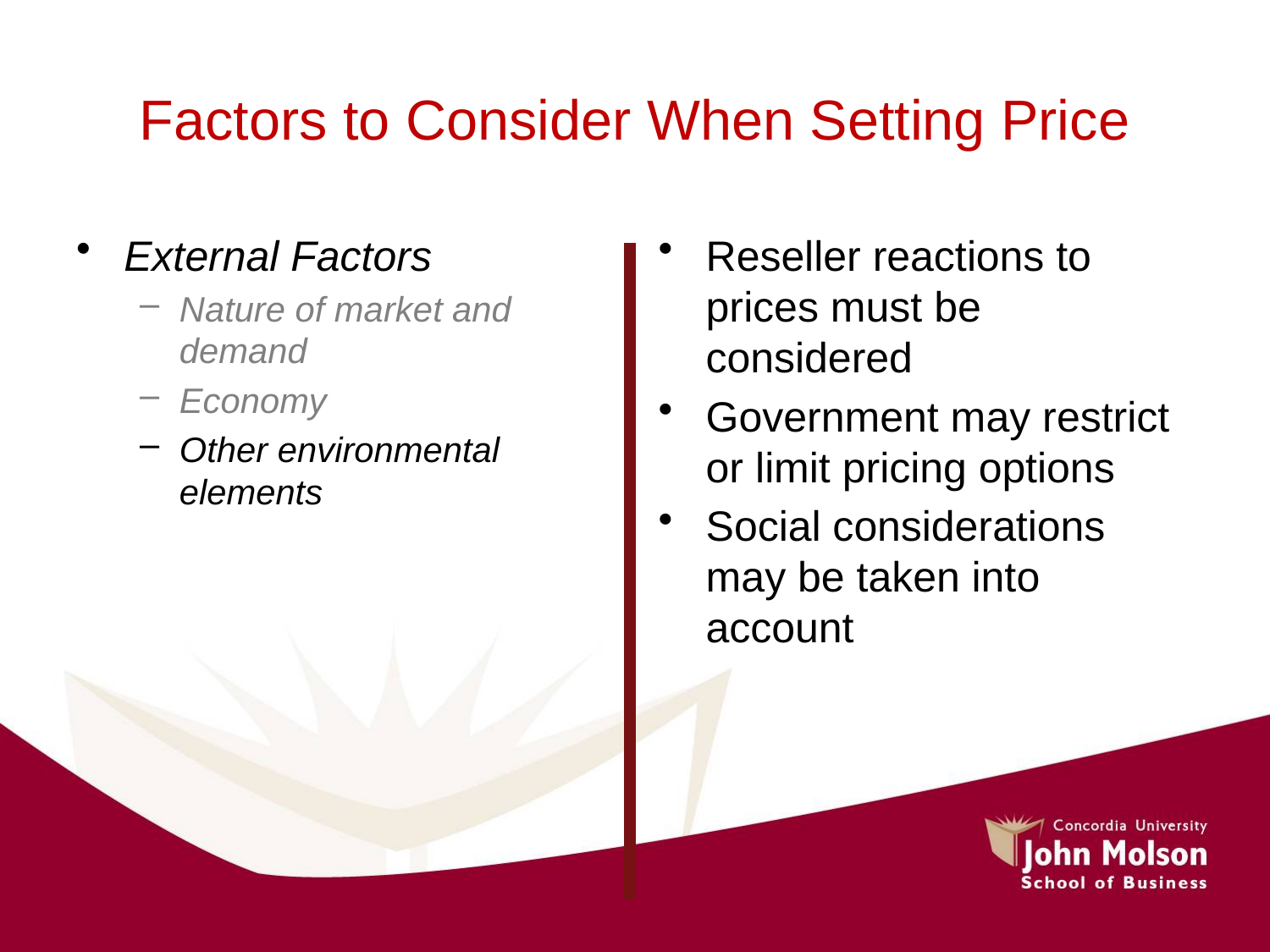

# Factors to Consider When Setting Price
External Factors
Nature of market and demand
Economy
Other environmental elements
Reseller reactions to prices must be considered
Government may restrict or limit pricing options
Social considerations may be taken into account